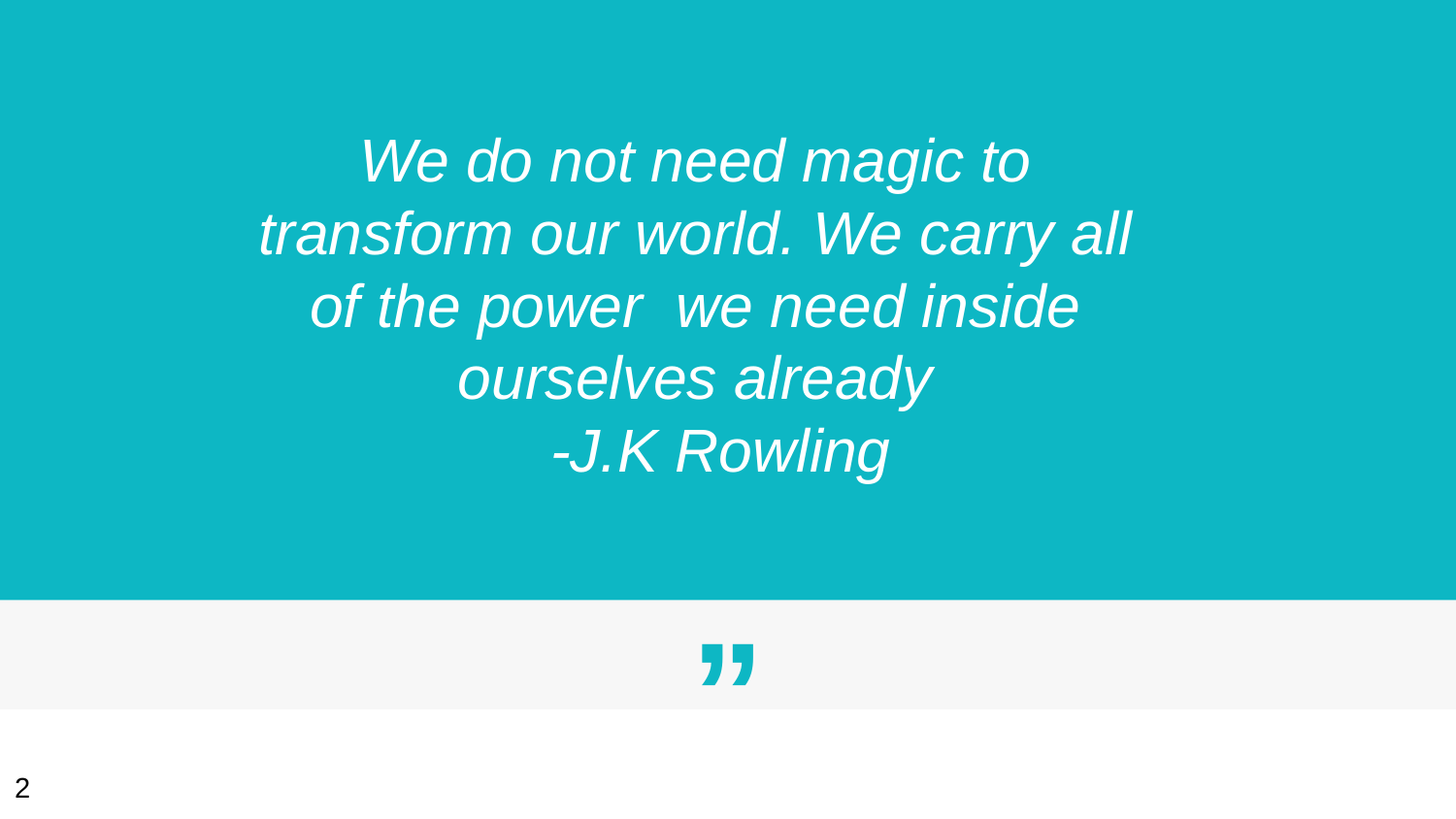

We do not need magic to transform our world. We carry all of the power  we need inside ourselves already
   -J.K Rowling
2